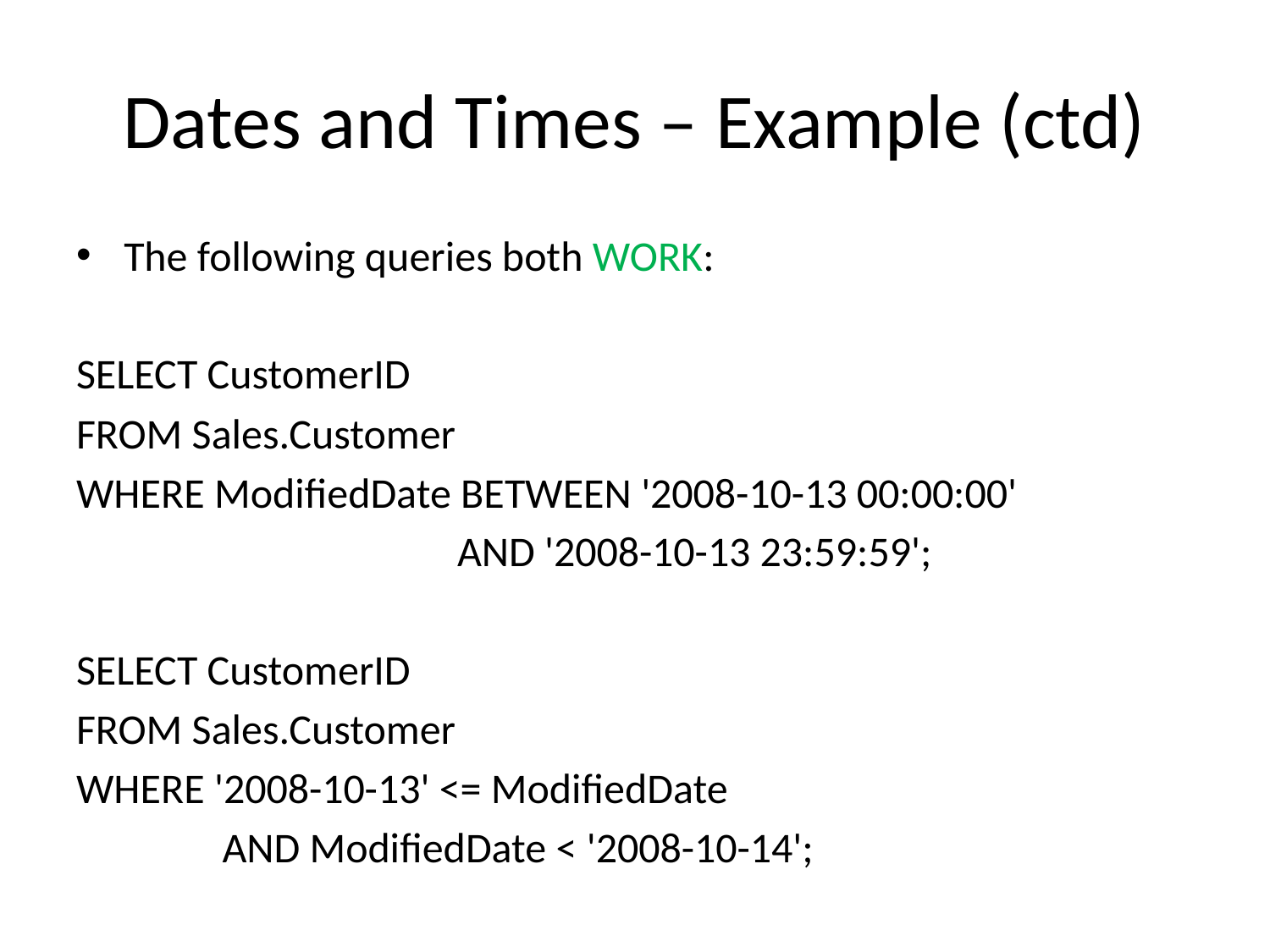

# Dates and Times – Example (ctd)
The following queries both WORK:

SELECT CustomerID
FROM Sales.Customer
WHERE ModifiedDate BETWEEN '2008-10-13 00:00:00'
			AND '2008-10-13 23:59:59';

SELECT CustomerID
FROM Sales.Customer
WHERE '2008-10-13' <= ModifiedDate
	  AND ModifiedDate < '2008-10-14';